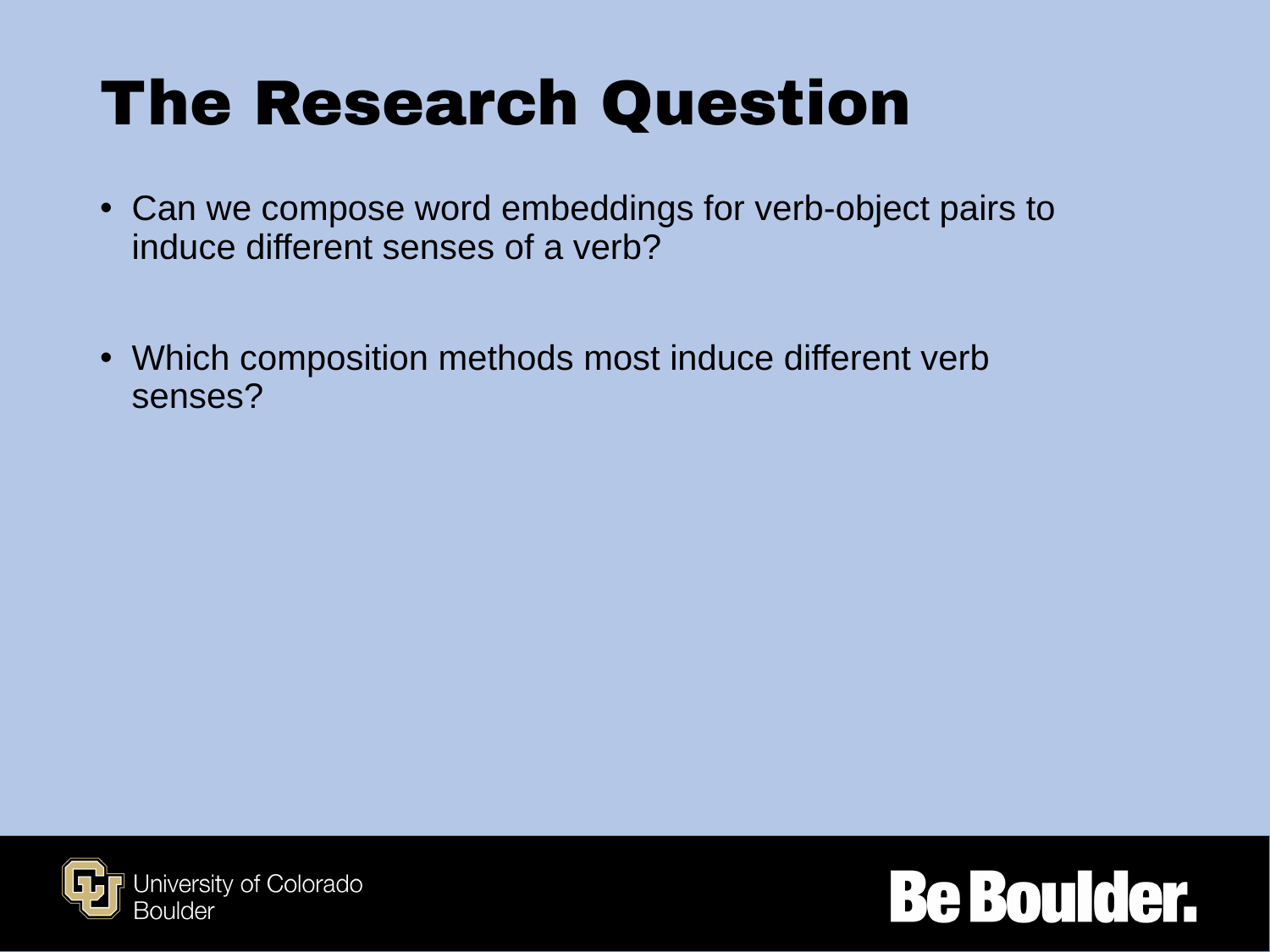

# The Research Question
Can we compose word embeddings for verb-object pairs to induce different senses of a verb?

Which composition methods most induce different verb senses?